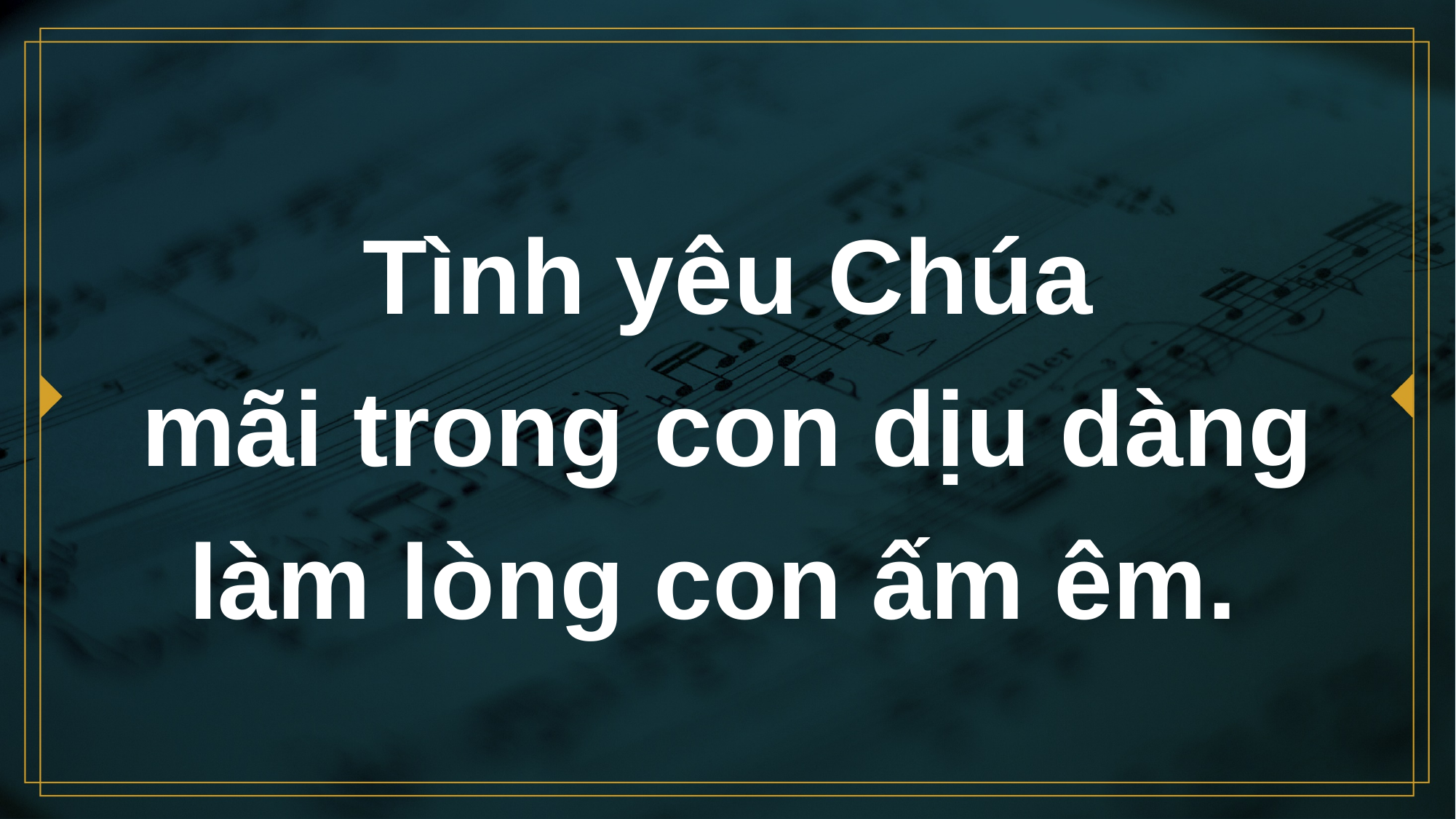

# Tình yêu Chúa mãi trong con dịu dàng làm lòng con ấm êm.